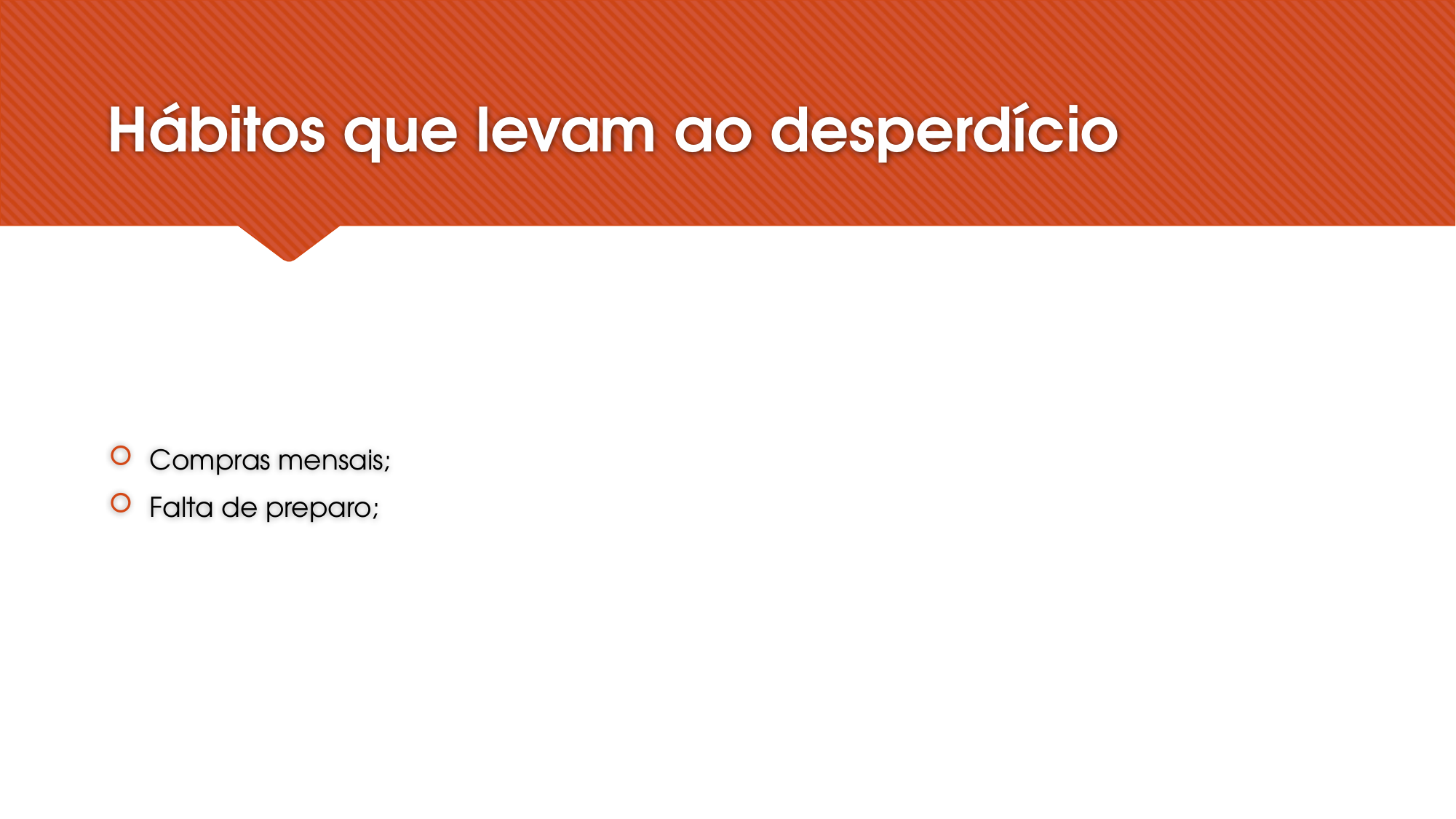

# Hábitos que levam ao desperdício
Compras mensais;
Falta de preparo;